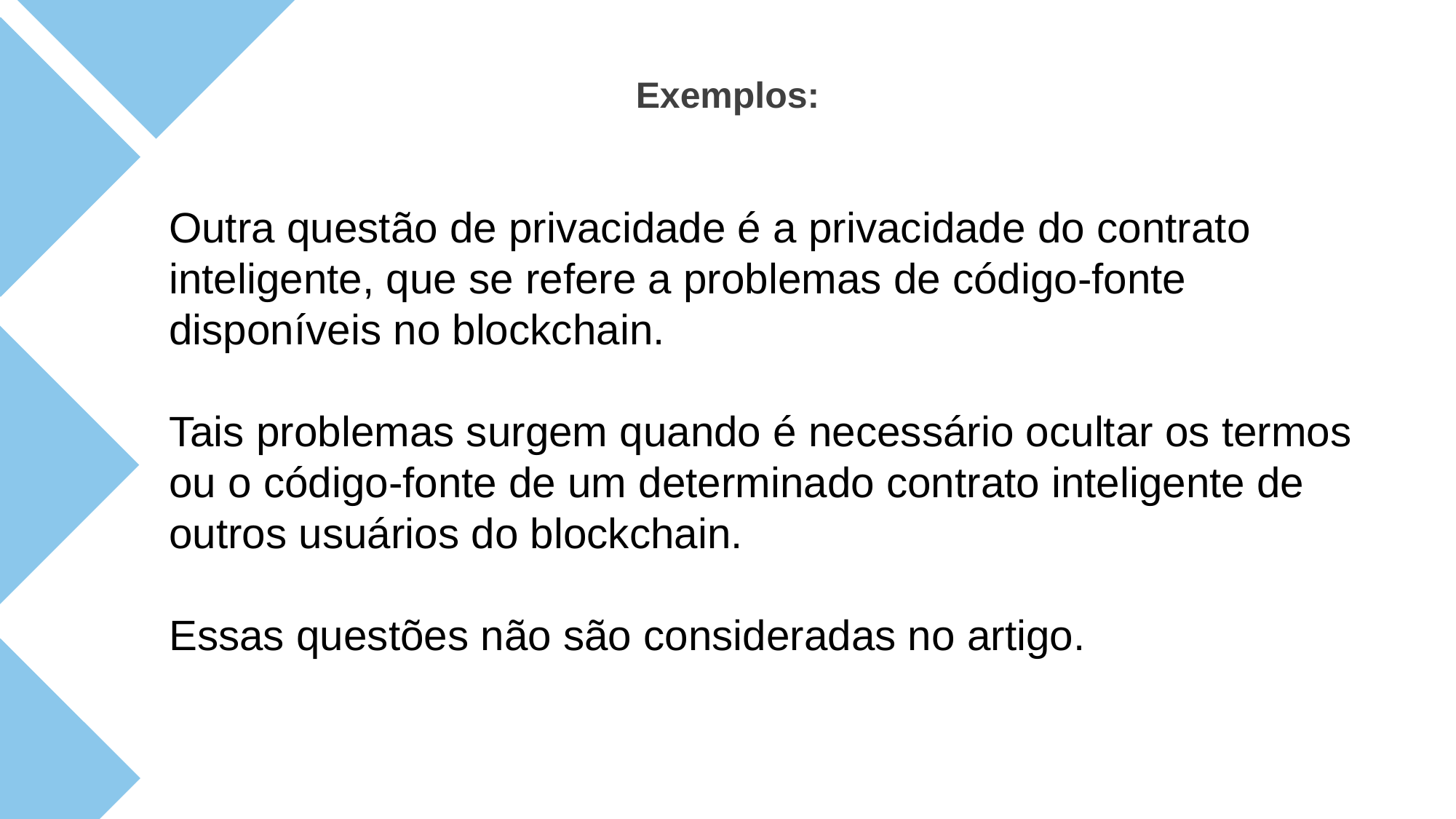

Exemplos:

Outra questão de privacidade é a privacidade do contrato inteligente, que se refere a problemas de código-fonte disponíveis no blockchain.

Tais problemas surgem quando é necessário ocultar os termos ou o código-fonte de um determinado contrato inteligente de outros usuários do blockchain.

Essas questões não são consideradas no artigo.